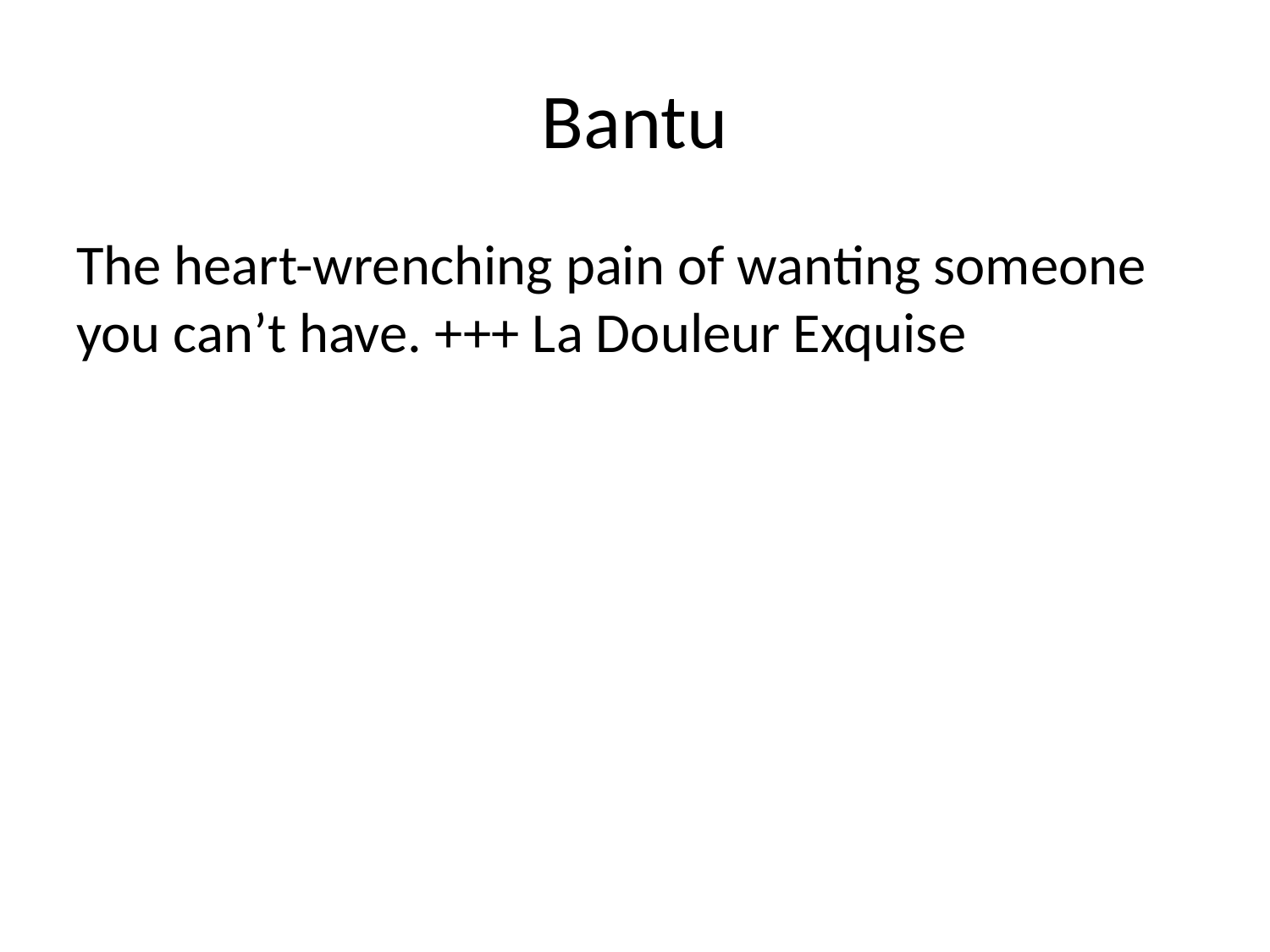

# Bantu
The heart-wrenching pain of wanting someone you can’t have. +++ La Douleur Exquise